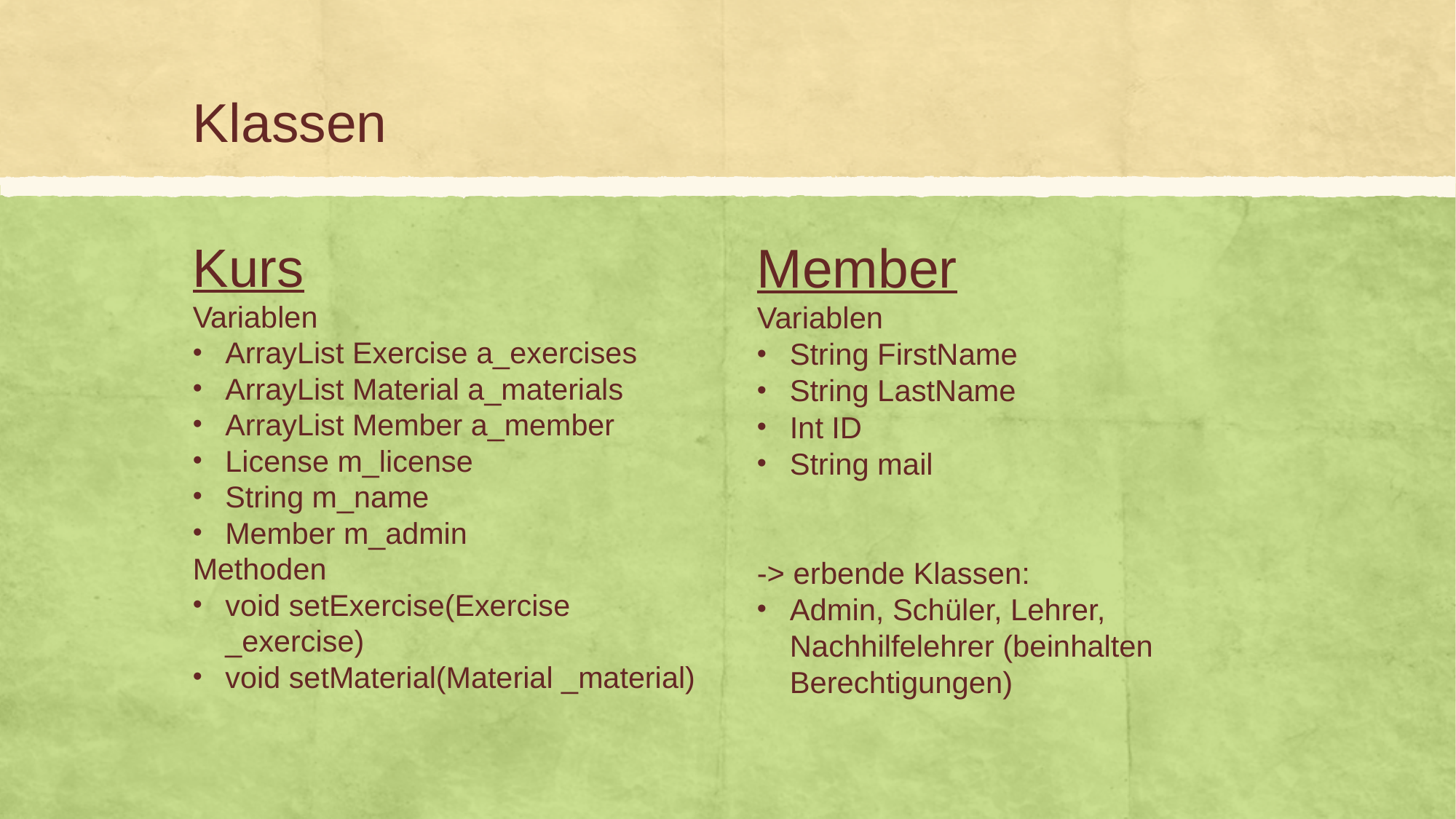

# Klassen
Kurs
Variablen
ArrayList Exercise a_exercises
ArrayList Material a_materials
ArrayList Member a_member
License m_license
String m_name
Member m_admin
Methoden
void setExercise(Exercise _exercise)
void setMaterial(Material _material)

Member
Variablen
String FirstName
String LastName
Int ID
String mail

-> erbende Klassen:
Admin, Schüler, Lehrer, Nachhilfelehrer (beinhalten Berechtigungen)